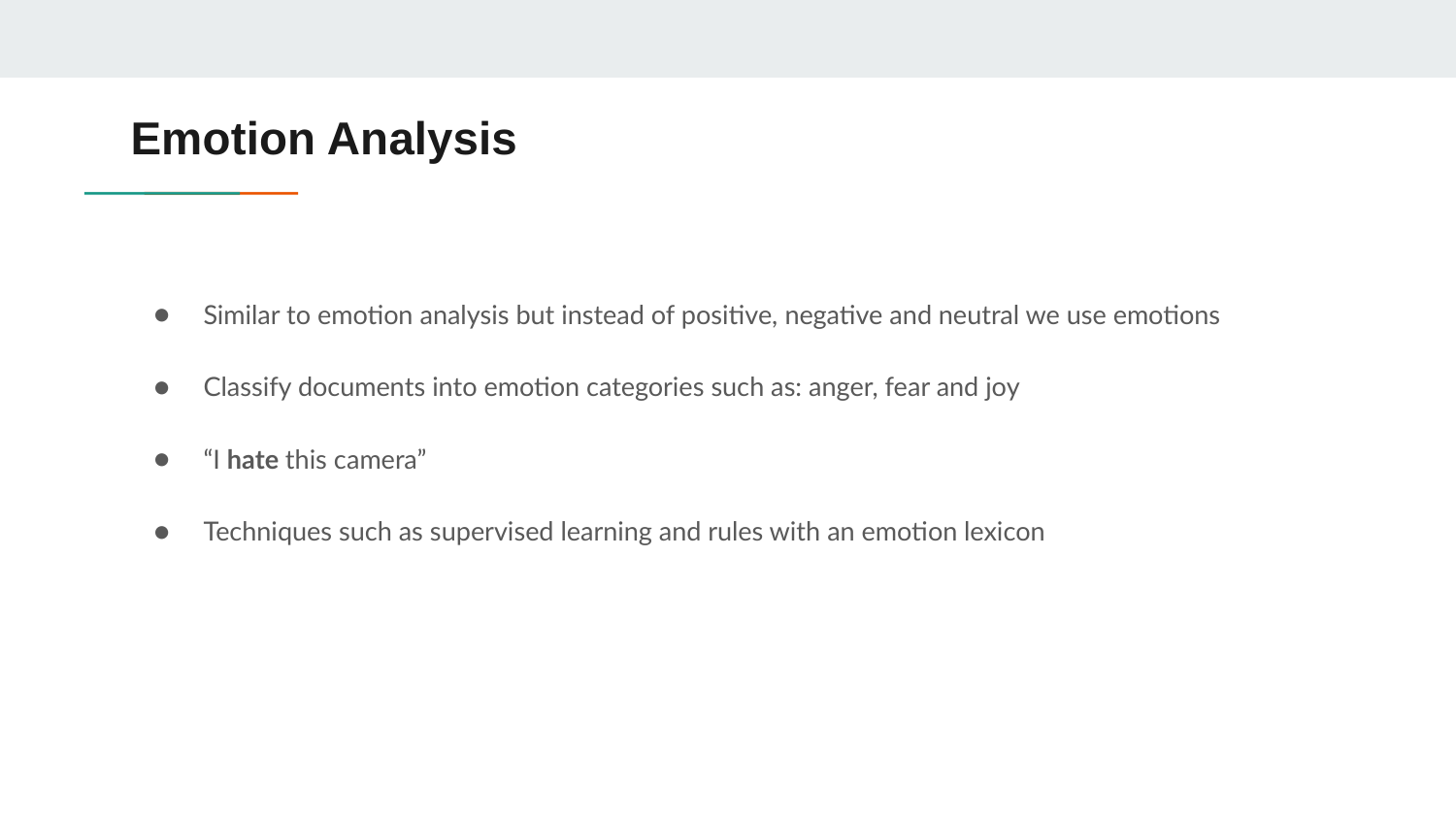

# Emotion Analysis
Similar to emotion analysis but instead of positive, negative and neutral we use emotions

Classify documents into emotion categories such as: anger, fear and joy

“I hate this camera”

Techniques such as supervised learning and rules with an emotion lexicon